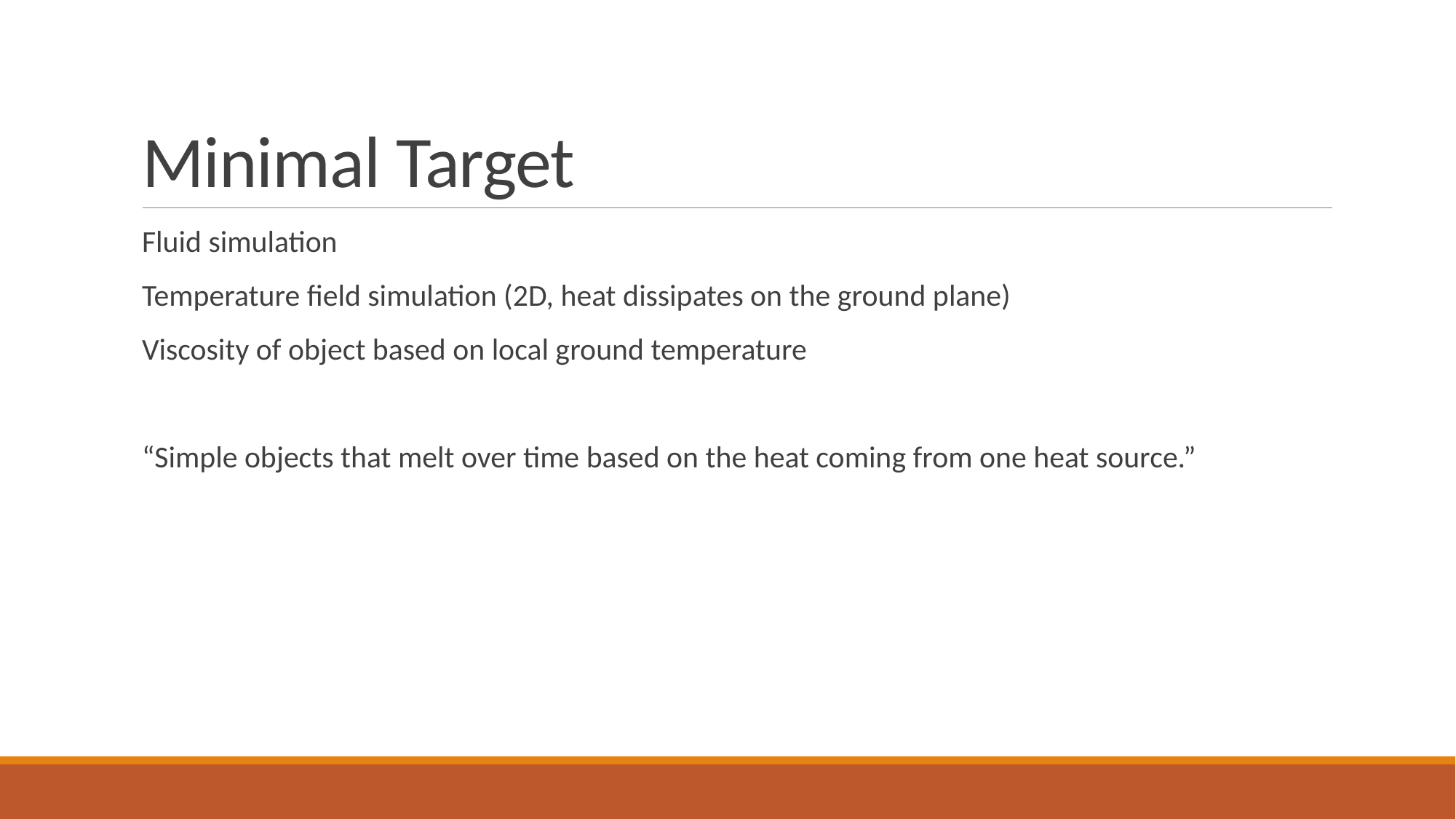

# Minimal Target
Fluid simulation
Temperature field simulation (2D, heat dissipates on the ground plane)
Viscosity of object based on local ground temperature

“Simple objects that melt over time based on the heat coming from one heat source.”